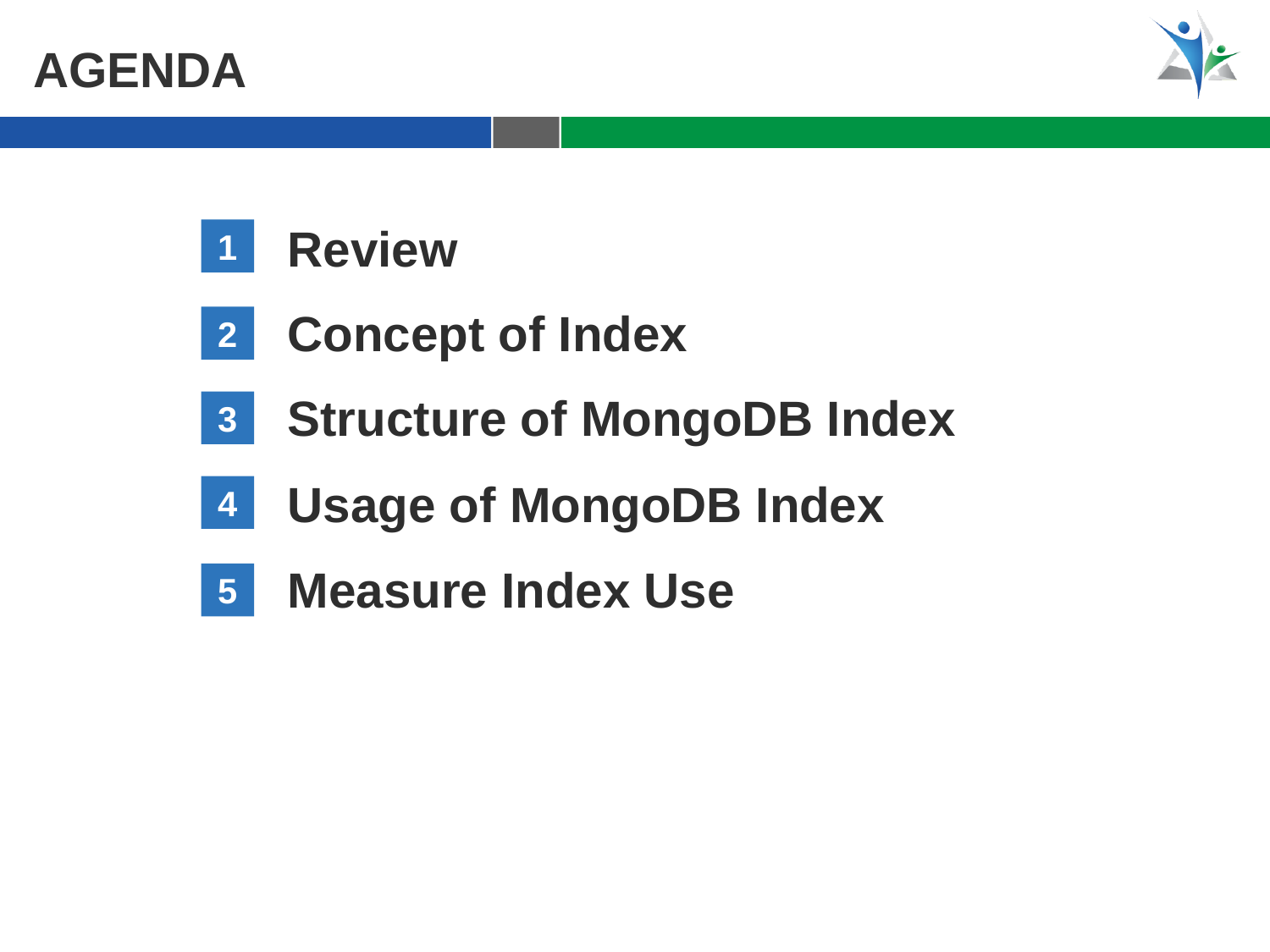

Agenda
Review
1
Concept of Index
2
Structure of MongoDB Index
3
Usage of MongoDB Index
4
Measure Index Use
5